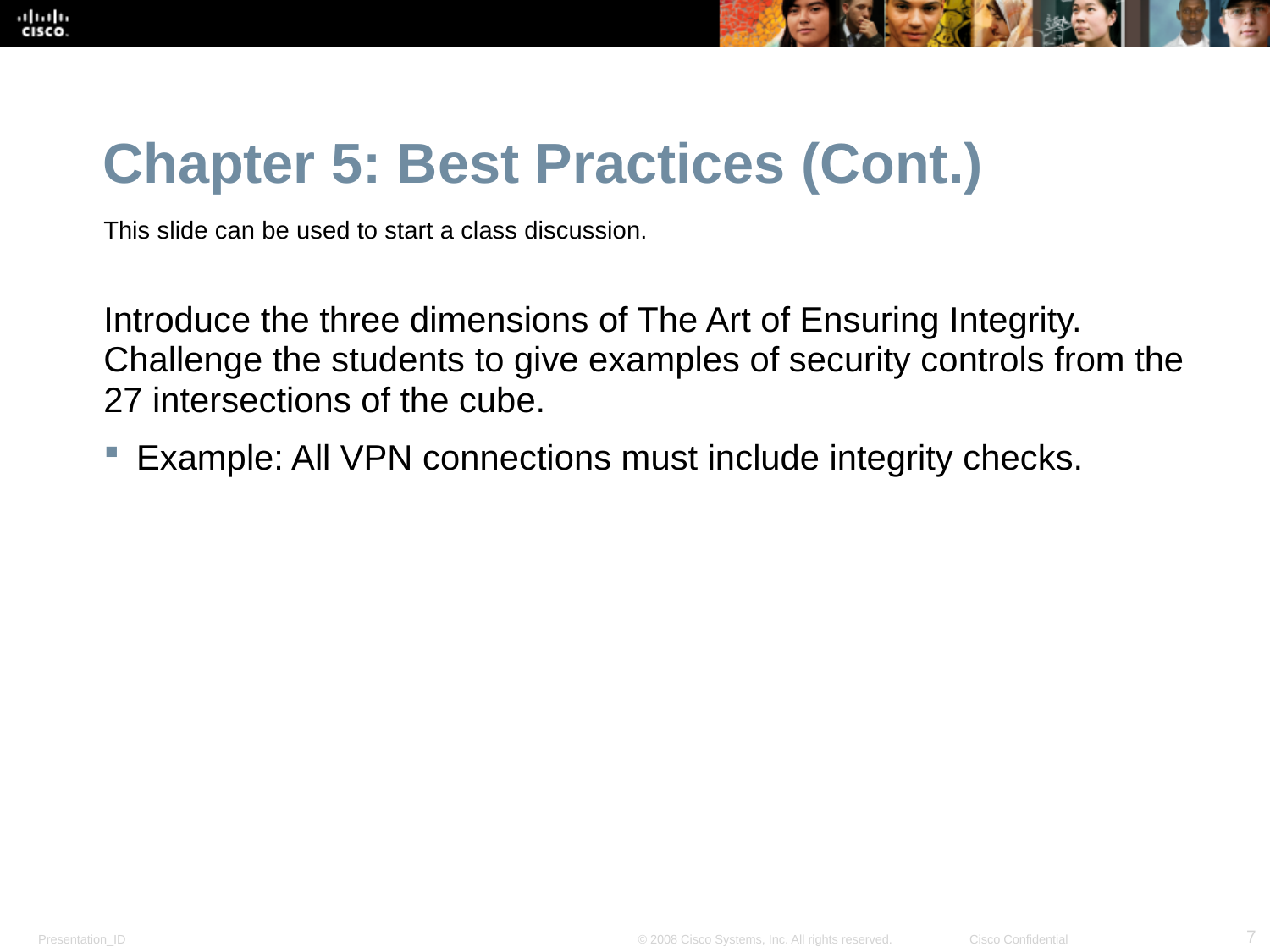

Chapter 5: Best Practices (Cont.)
This slide can be used to start a class discussion.
Introduce the three dimensions of The Art of Ensuring Integrity. Challenge the students to give examples of security controls from the 27 intersections of the cube.
Example: All VPN connections must include integrity checks.